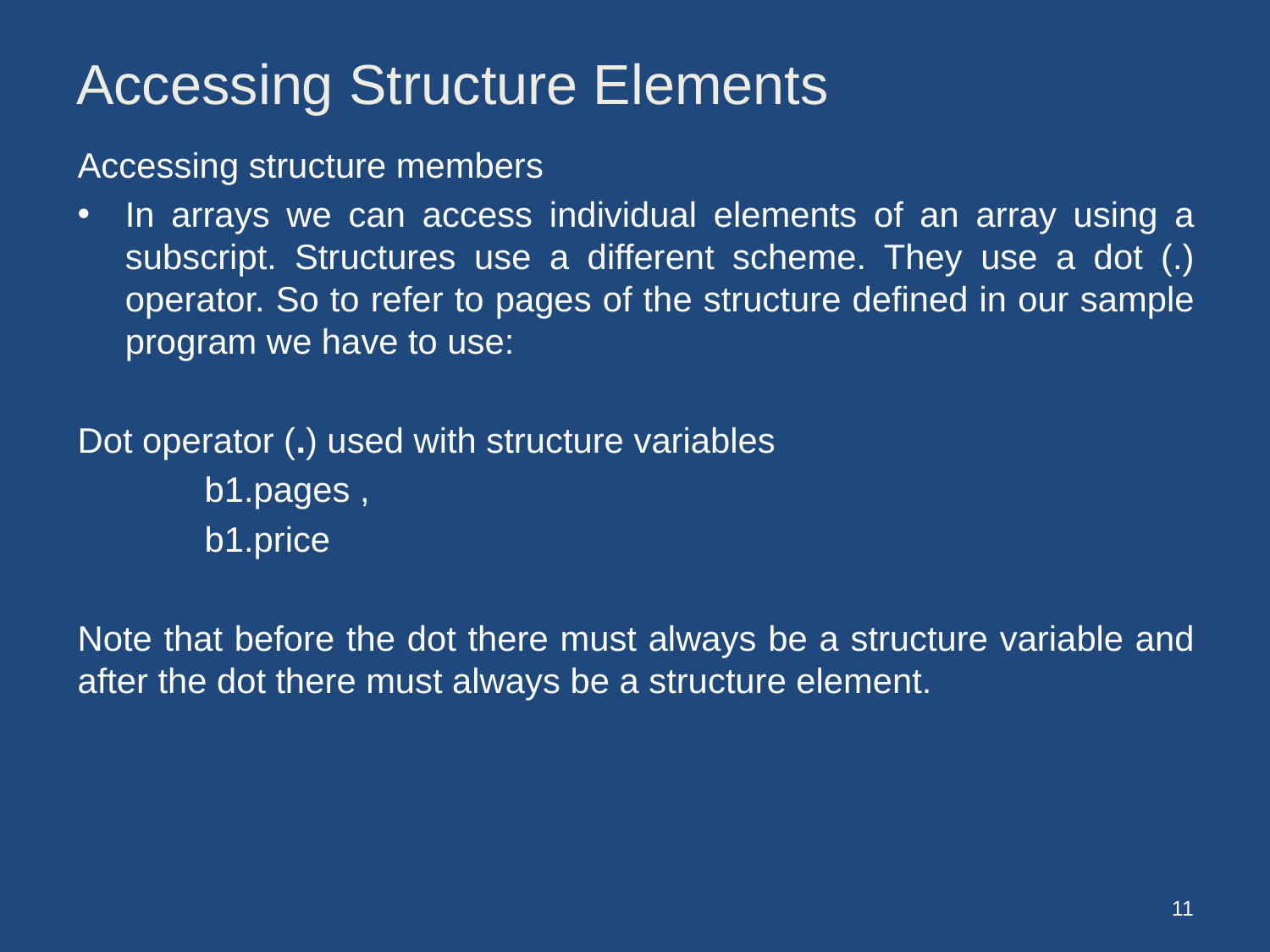

# Accessing Structure Elements
Accessing structure members
In arrays we can access individual elements of an array using a subscript. Structures use a different scheme. They use a dot (.) operator. So to refer to pages of the structure defined in our sample program we have to use:

Dot operator (.) used with structure variables
	b1.pages ,
	b1.price

Note that before the dot there must always be a structure variable and after the dot there must always be a structure element.

11